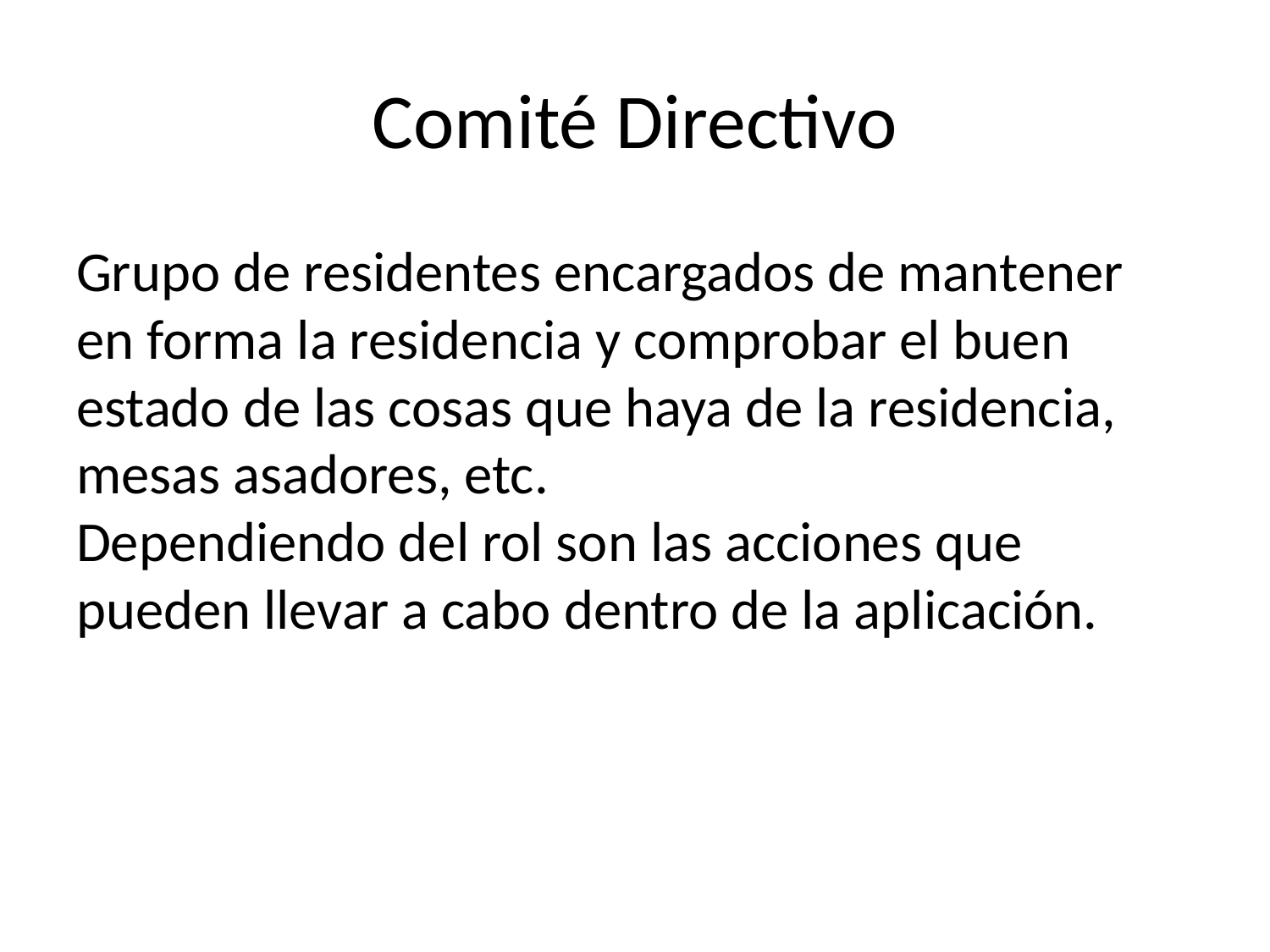

# Comité Directivo
Grupo de residentes encargados de mantener en forma la residencia y comprobar el buen estado de las cosas que haya de la residencia, mesas asadores, etc.
Dependiendo del rol son las acciones que pueden llevar a cabo dentro de la aplicación.